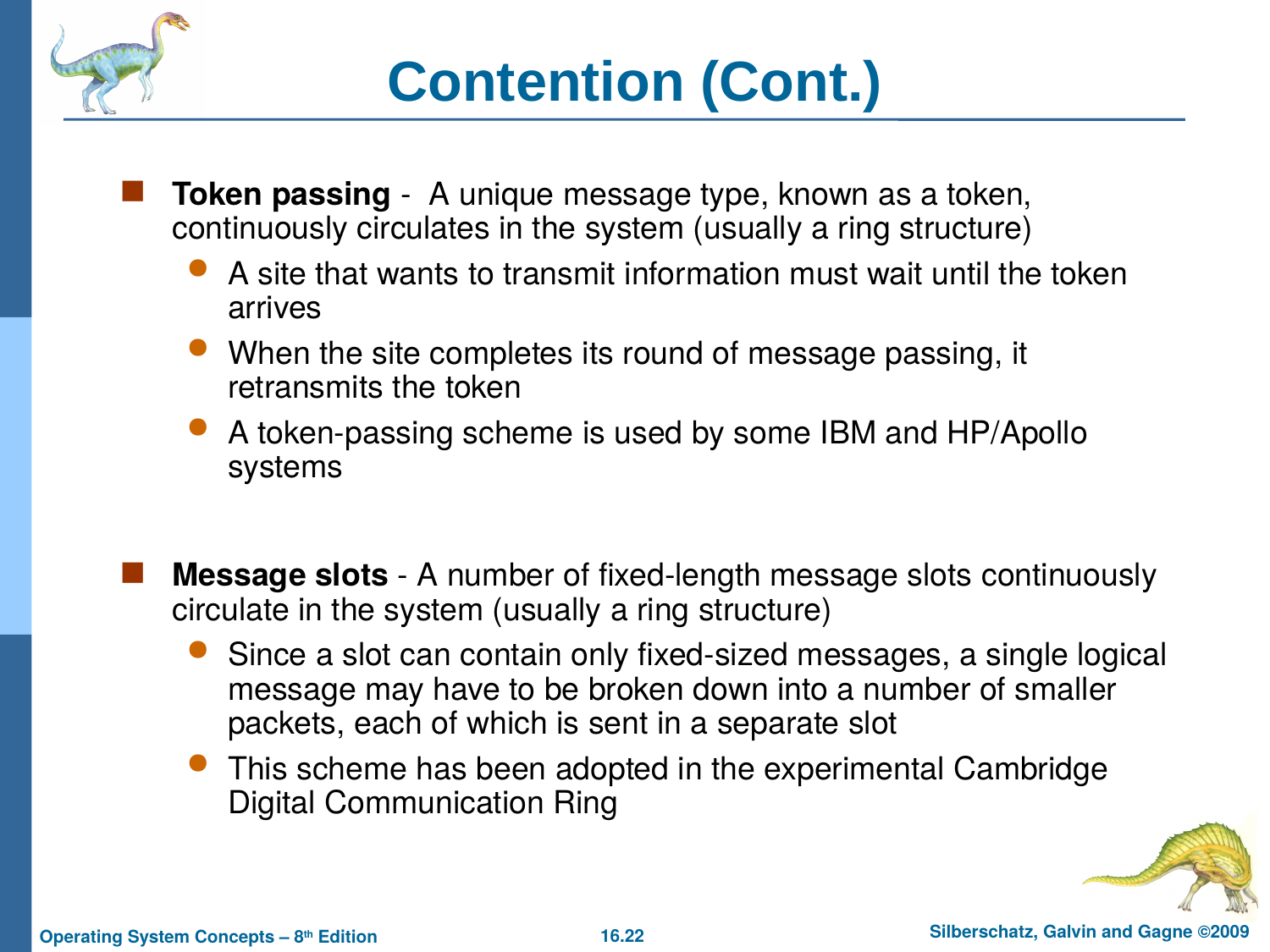

# Contention (Cont.)
Token passing -  A unique message type, known as a token, continuously circulates in the system (usually a ring structure)
A site that wants to transmit information must wait until the token arrives
When the site completes its round of message passing, it retransmits the token
A token-passing scheme is used by some IBM and HP/Apollo systems

Message slots - A number of fixed-length message slots continuously circulate in the system (usually a ring structure)
Since a slot can contain only fixed-sized messages, a single logical message may have to be broken down into a number of smaller packets, each of which is sent in a separate slot
This scheme has been adopted in the experimental Cambridge Digital Communication Ring